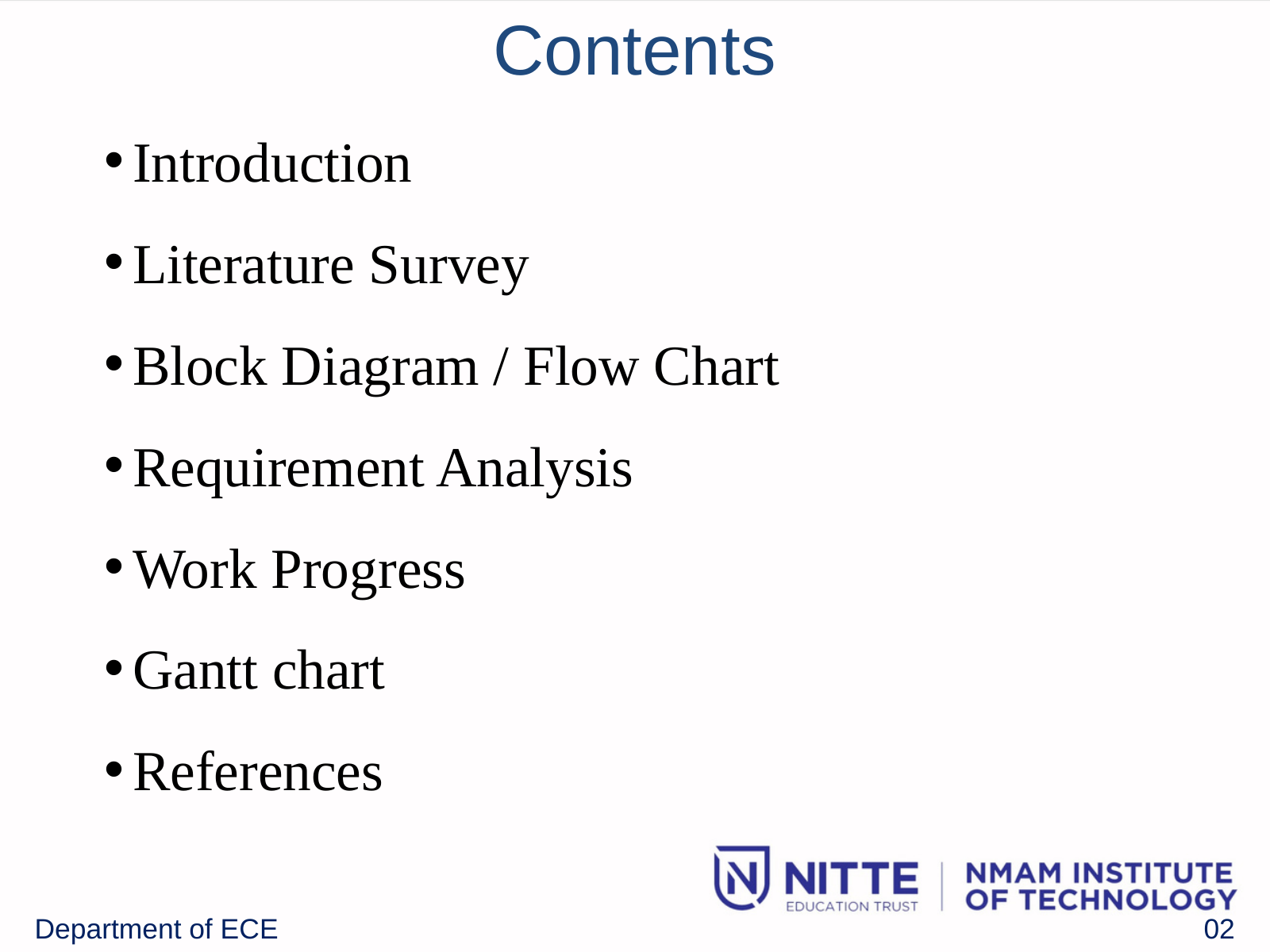

Contents
Introduction
Literature Survey
Block Diagram / Flow Chart
Requirement Analysis
Work Progress
Gantt chart
References

Department of ECE
02